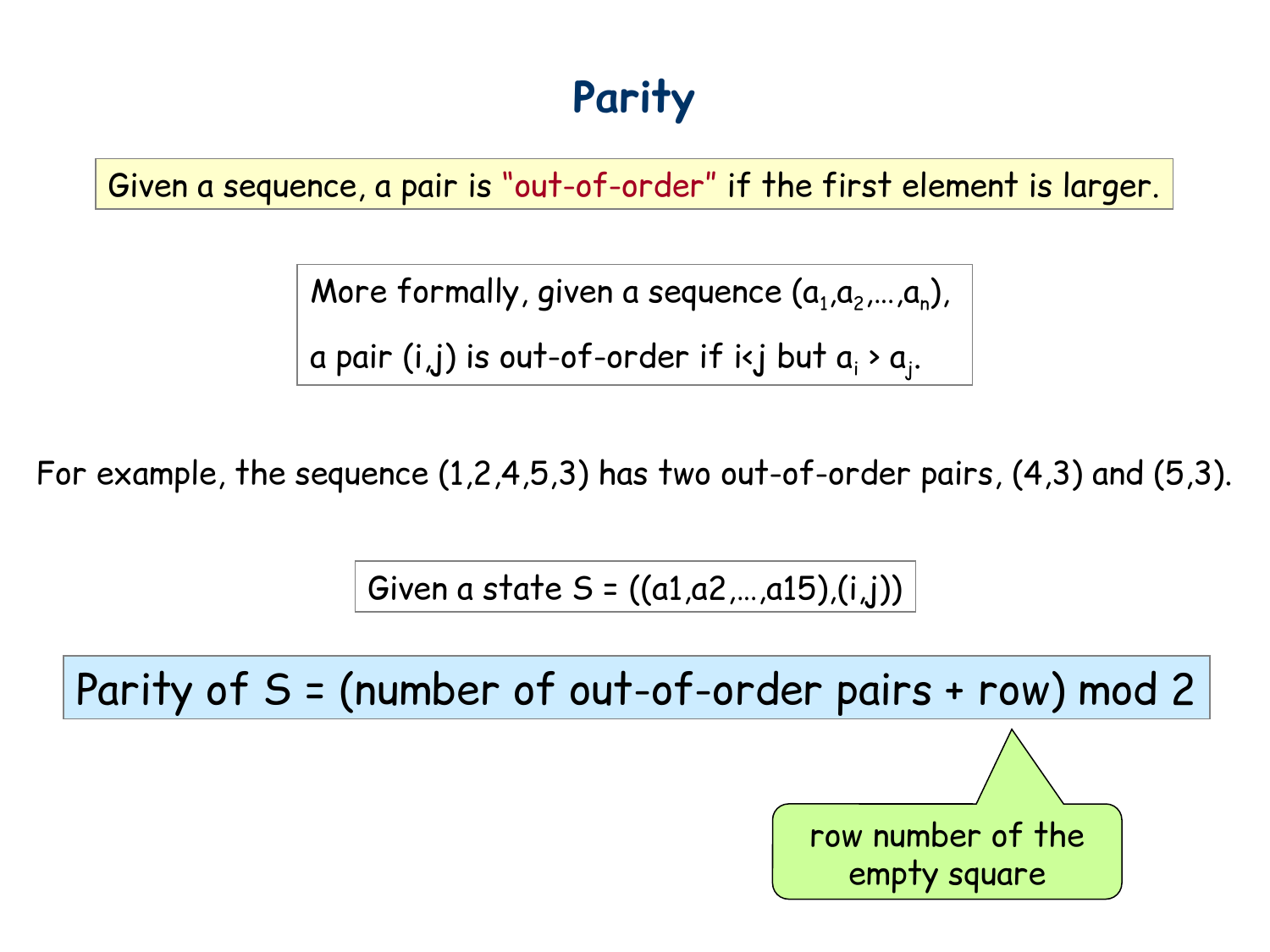

Parity
Given a sequence, a pair is “out-of-order” if the first element is larger.
More formally, given a sequence (a1,a2,…,an),
a pair (i,j) is out-of-order if i<j but ai > aj.
For example, the sequence (1,2,4,5,3) has two out-of-order pairs, (4,3) and (5,3).
Given a state S = ((a1,a2,…,a15),(i,j))
Parity of S = (number of out-of-order pairs + row) mod 2
row number of the empty square